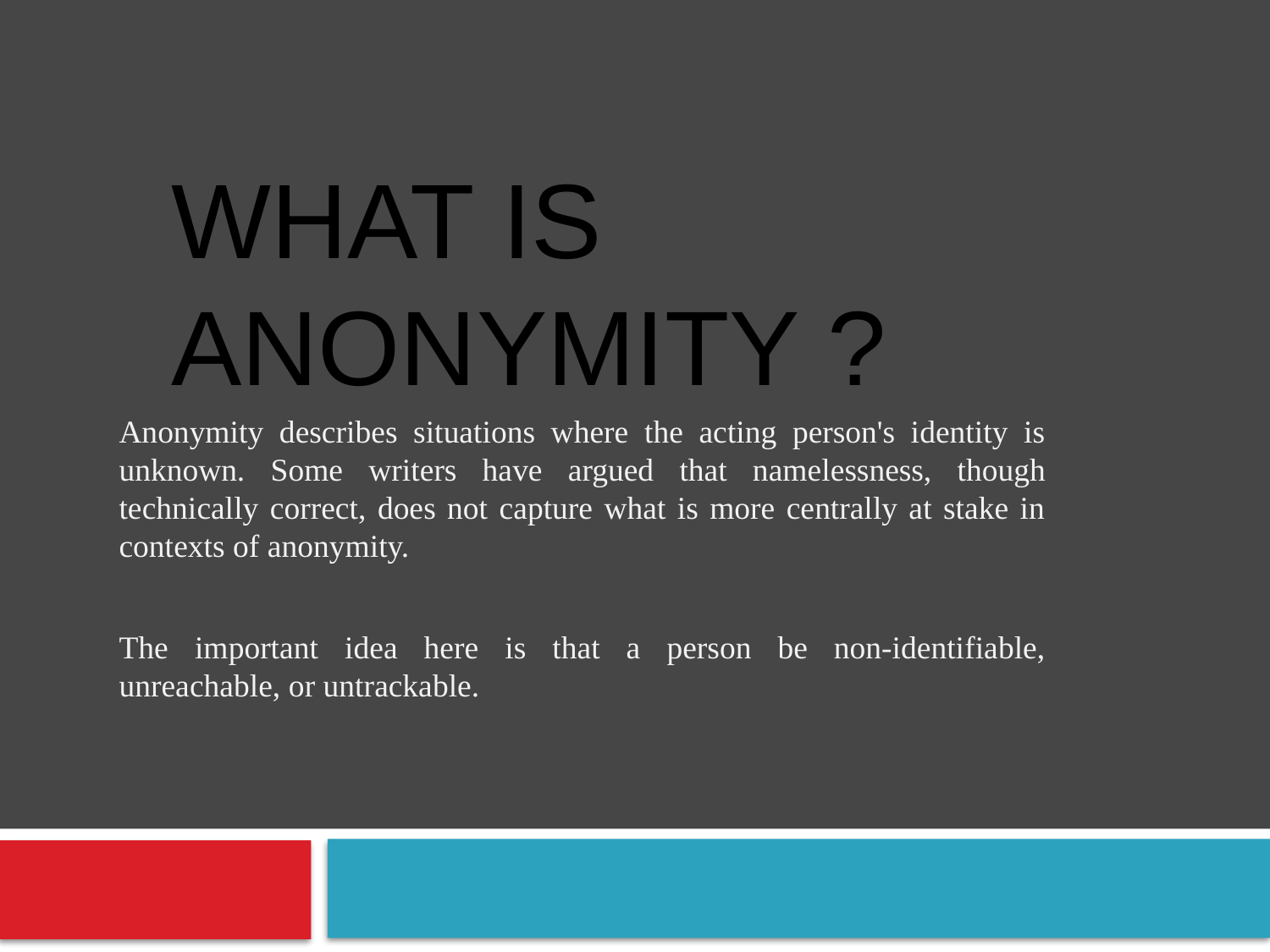

# What is Anonymity ?
Anonymity describes situations where the acting person's identity is unknown. Some writers have argued that namelessness, though technically correct, does not capture what is more centrally at stake in contexts of anonymity.

The important idea here is that a person be non-identifiable, unreachable, or untrackable.